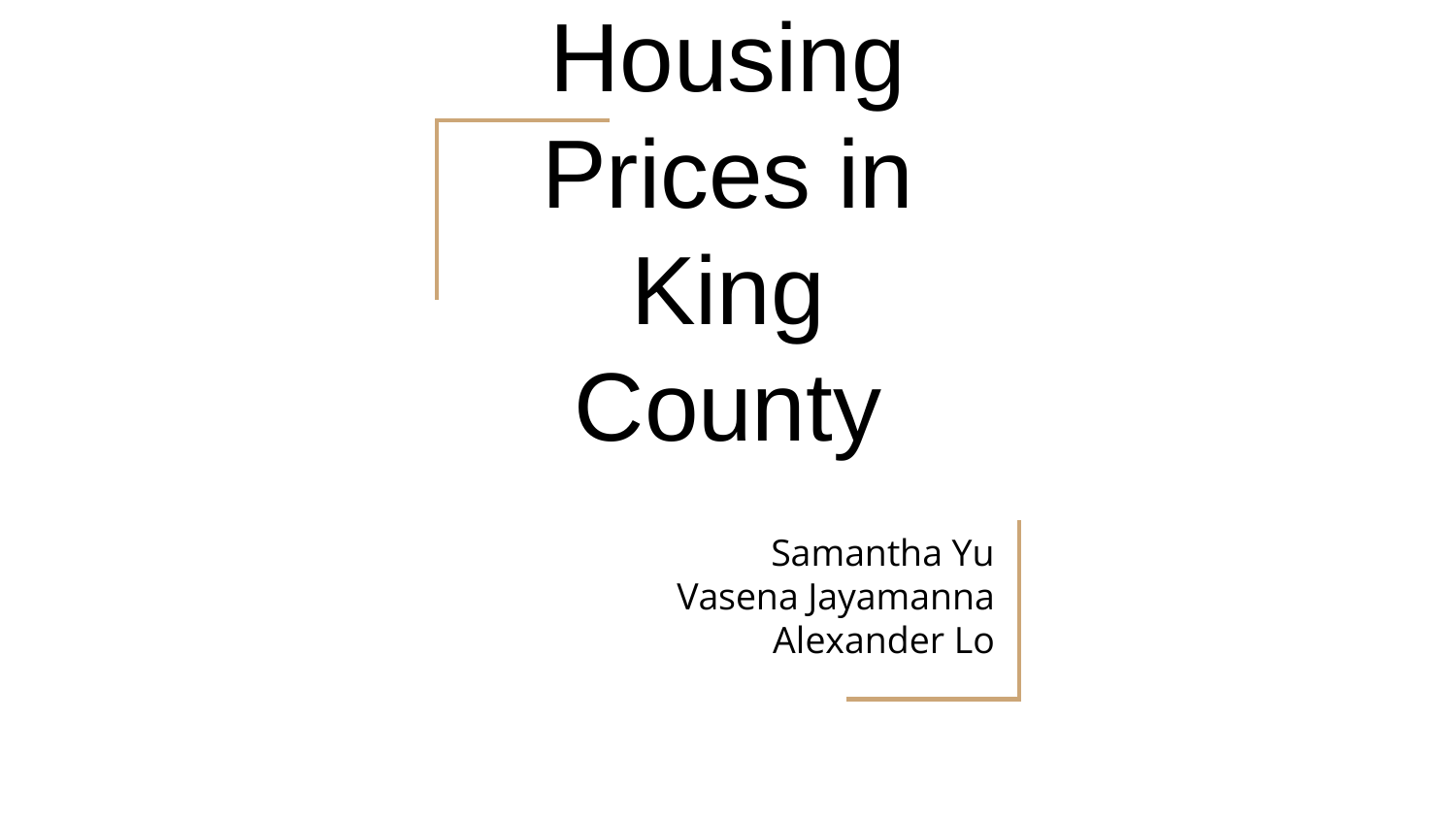

# Housing Prices in King County
Samantha Yu
Vasena Jayamanna
Alexander Lo